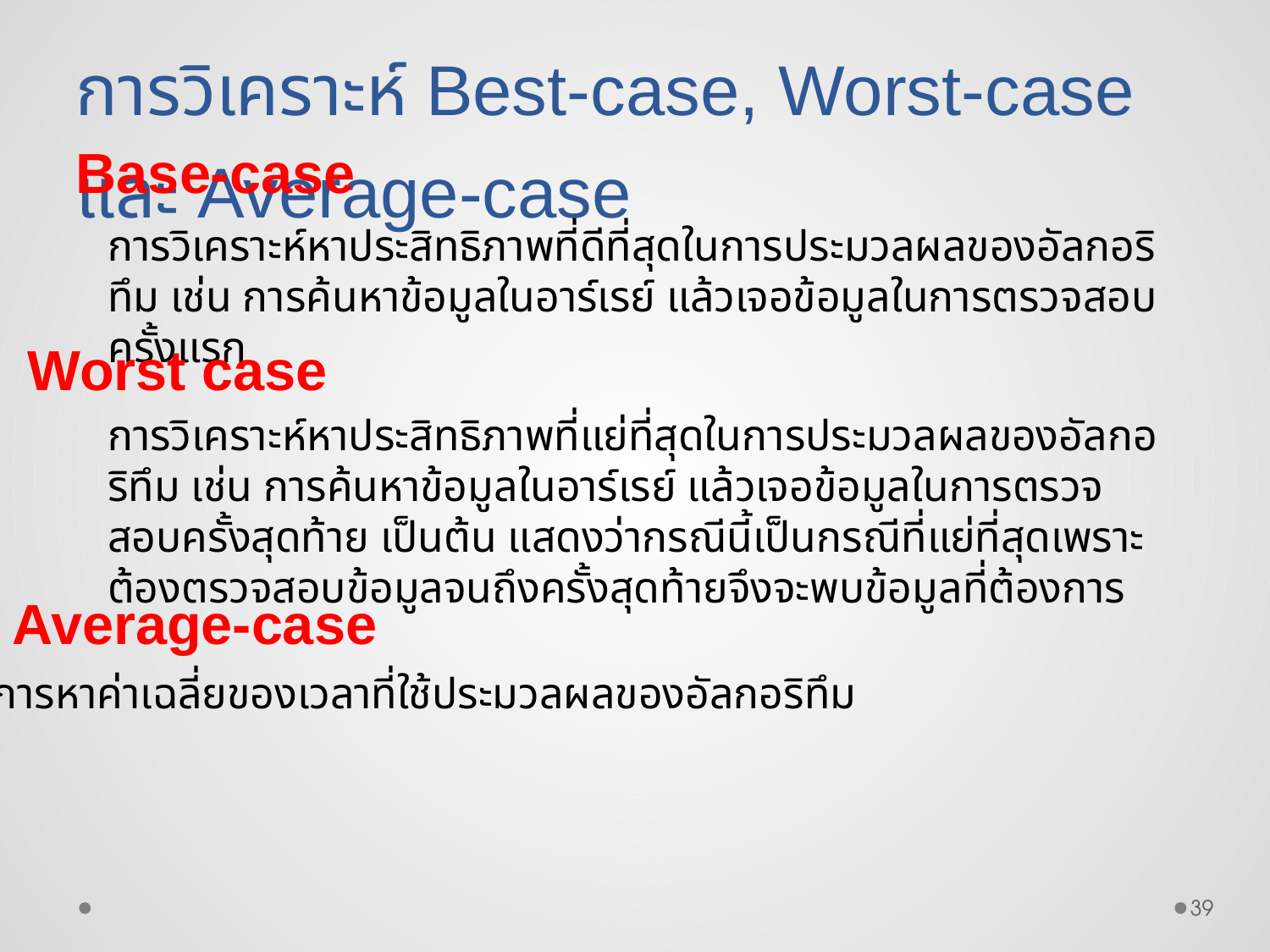

การวิเคราะห์ Best-case, Worst-case และ Average-case
Base-case
การวิเคราะห์หาประสิทธิภาพที่ดีที่สุดในการประมวลผลของอัลกอริทึม เช่น การค้นหาข้อมูลในอาร์เรย์ แล้วเจอข้อมูลในการตรวจสอบครั้งแรก
Worst case
การวิเคราะห์หาประสิทธิภาพที่แย่ที่สุดในการประมวลผลของอัลกอริทึม เช่น การค้นหาข้อมูลในอาร์เรย์ แล้วเจอข้อมูลในการตรวจสอบครั้งสุดท้าย เป็นต้น แสดงว่ากรณีนี้เป็นกรณีที่แย่ที่สุดเพราะต้องตรวจสอบข้อมูลจนถึงครั้งสุดท้ายจึงจะพบข้อมูลที่ต้องการ
Average-case
การหาค่าเฉลี่ยของเวลาที่ใช้ประมวลผลของอัลกอริทึม
39